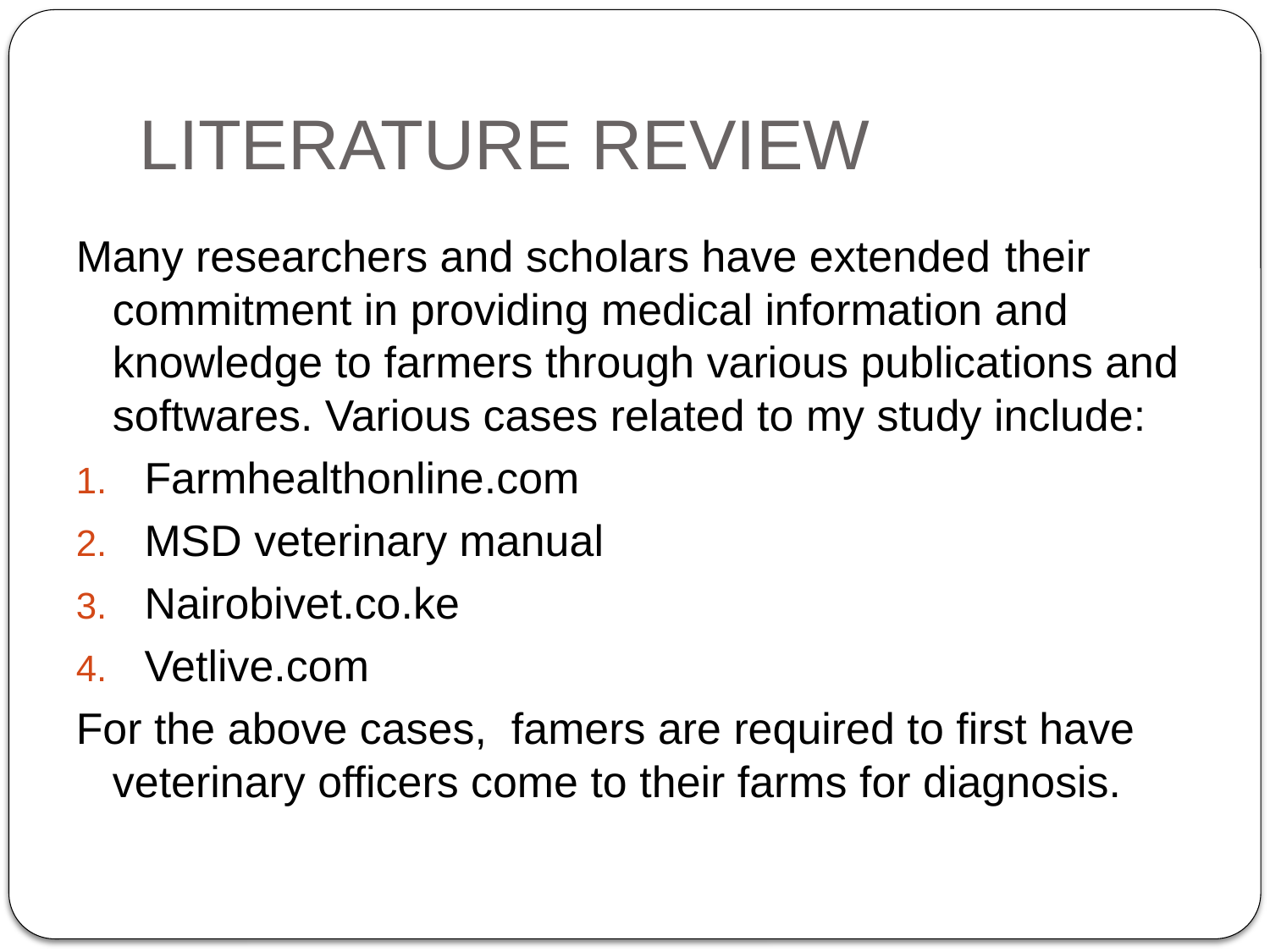

# LITERATURE REVIEW
Many researchers and scholars have extended their commitment in providing medical information and knowledge to farmers through various publications and softwares. Various cases related to my study include:
Farmhealthonline.com
MSD veterinary manual
Nairobivet.co.ke
Vetlive.com
For the above cases,  famers are required to first have veterinary officers come to their farms for diagnosis.